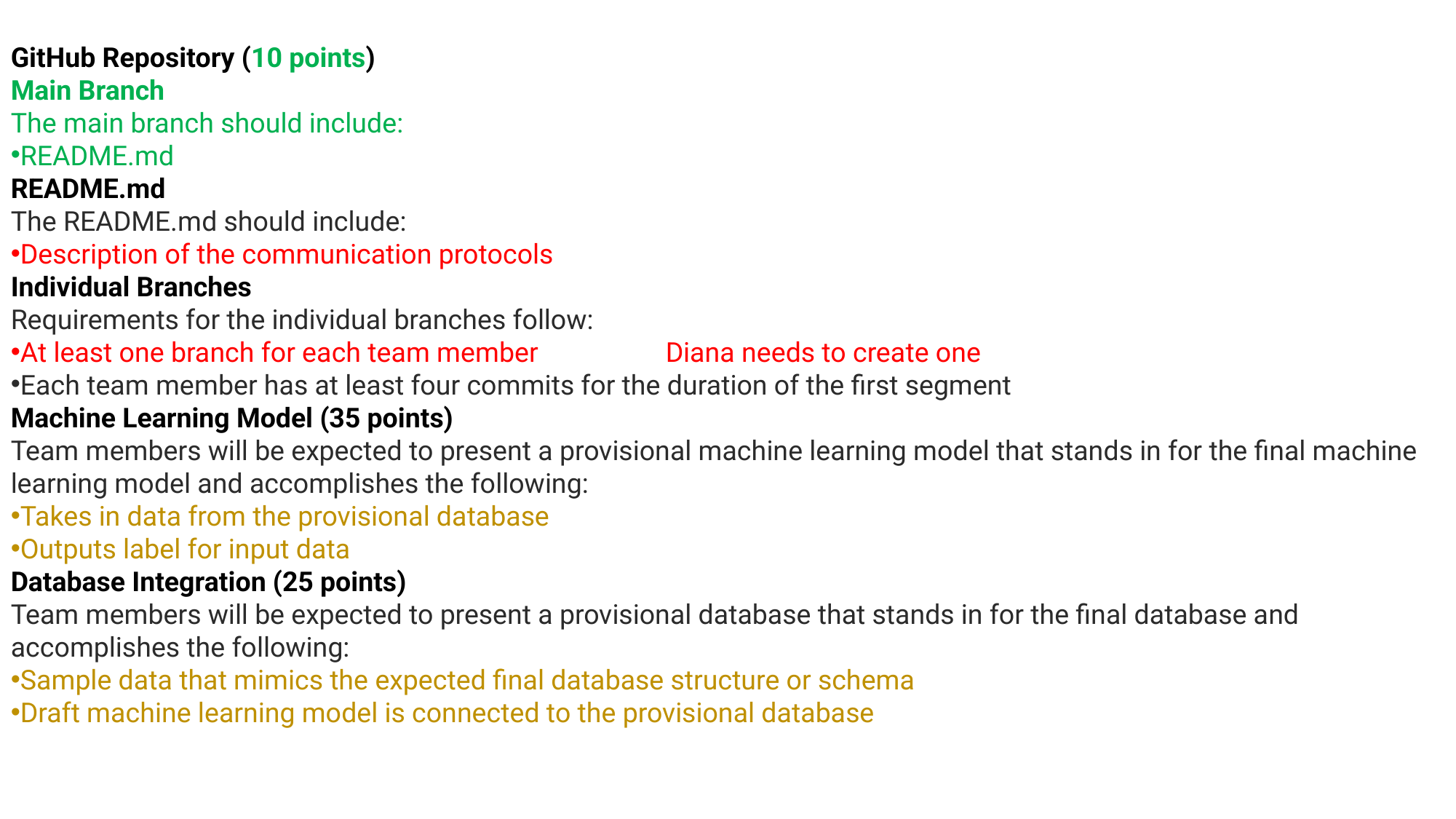

GitHub Repository (10 points)
Main Branch
The main branch should include:
README.md
README.md
The README.md should include:
Description of the communication protocols
Individual Branches
Requirements for the individual branches follow:
At least one branch for each team member   	Diana needs to create one
Each team member has at least four commits for the duration of the first segment
Machine Learning Model (35 points)
Team members will be expected to present a provisional machine learning model that stands in for the final machine learning model and accomplishes the following:
Takes in data from the provisional database
Outputs label for input data
Database Integration (25 points)
Team members will be expected to present a provisional database that stands in for the final database and accomplishes the following:
Sample data that mimics the expected final database structure or schema
Draft machine learning model is connected to the provisional database